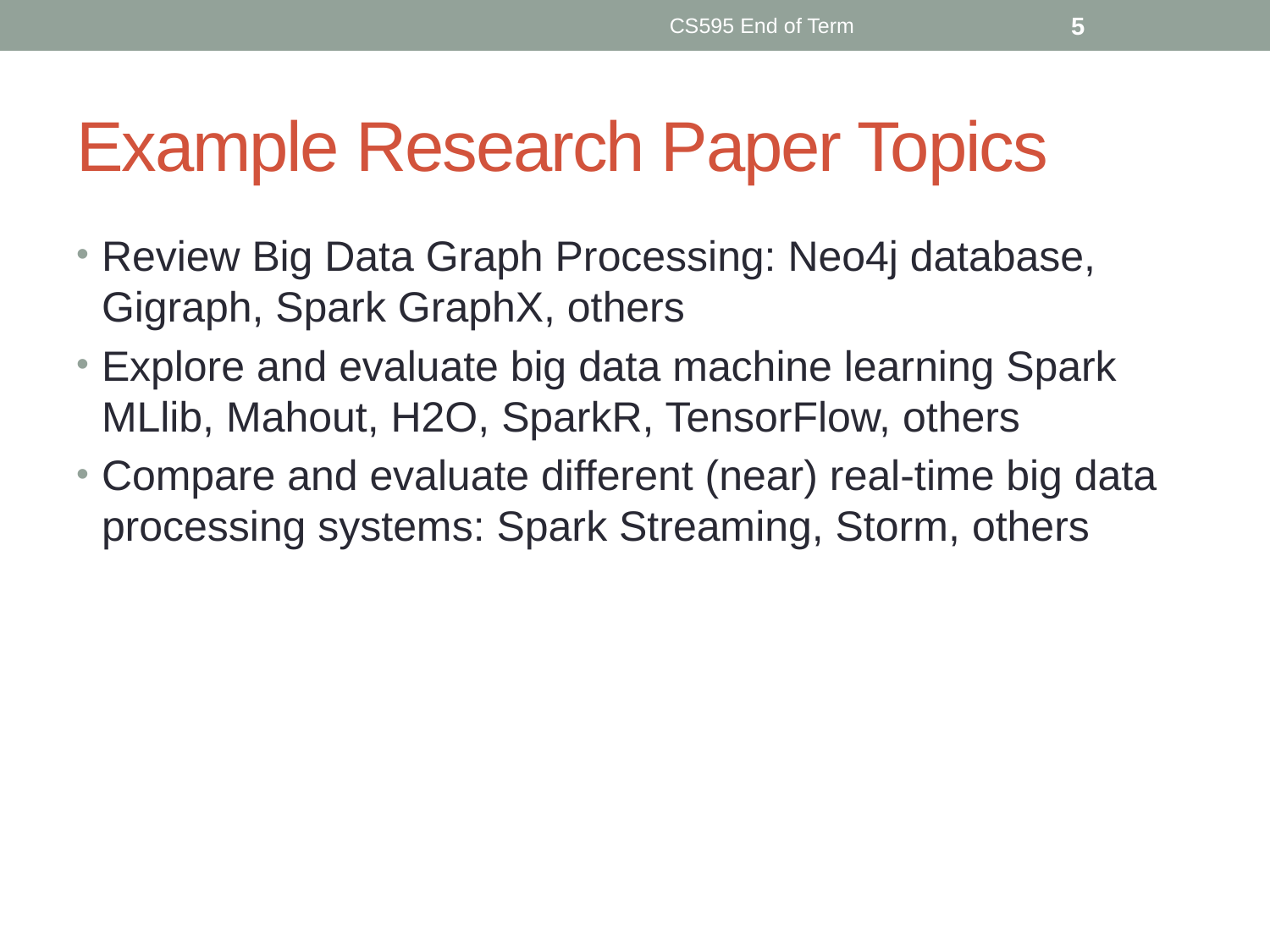

CS595 End of Term
5
# Example Research Paper Topics
Review Big Data Graph Processing: Neo4j database, Gigraph, Spark GraphX, others
Explore and evaluate big data machine learning Spark MLlib, Mahout, H2O, SparkR, TensorFlow, others
Compare and evaluate different (near) real-time big data processing systems: Spark Streaming, Storm, others